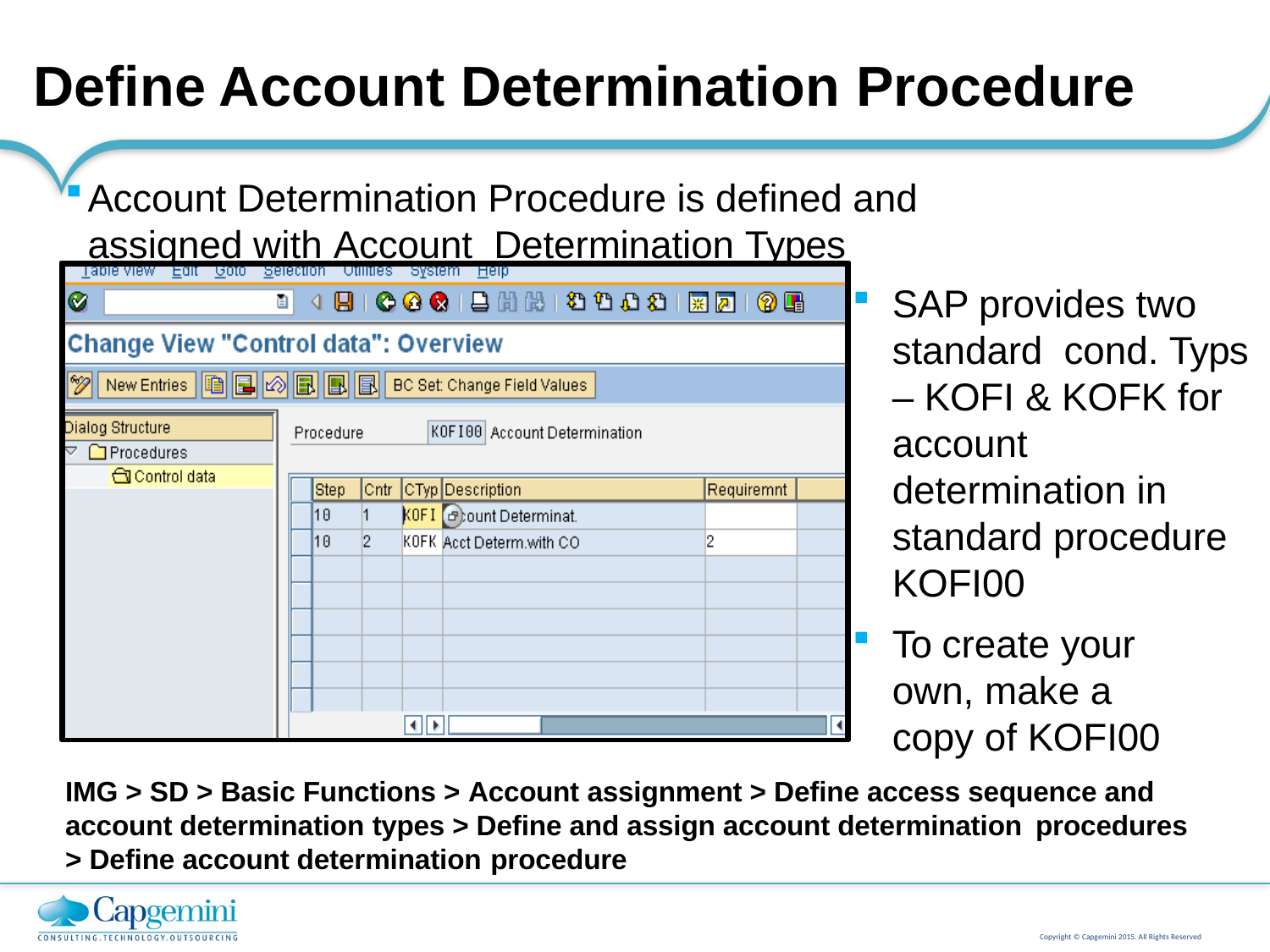

# Define Account Determination Procedure
Account Determination Procedure is defined and assigned with Account  Determination Types
SAP provides two standard  cond. Typs – KOFI & KOFK for  account determination in  standard procedure KOFI00
To create your own, make a  copy of KOFI00

IMG > SD > Basic Functions > Account assignment > Define access sequence and  account determination types > Define and assign account determination procedures
> Define account determination procedure